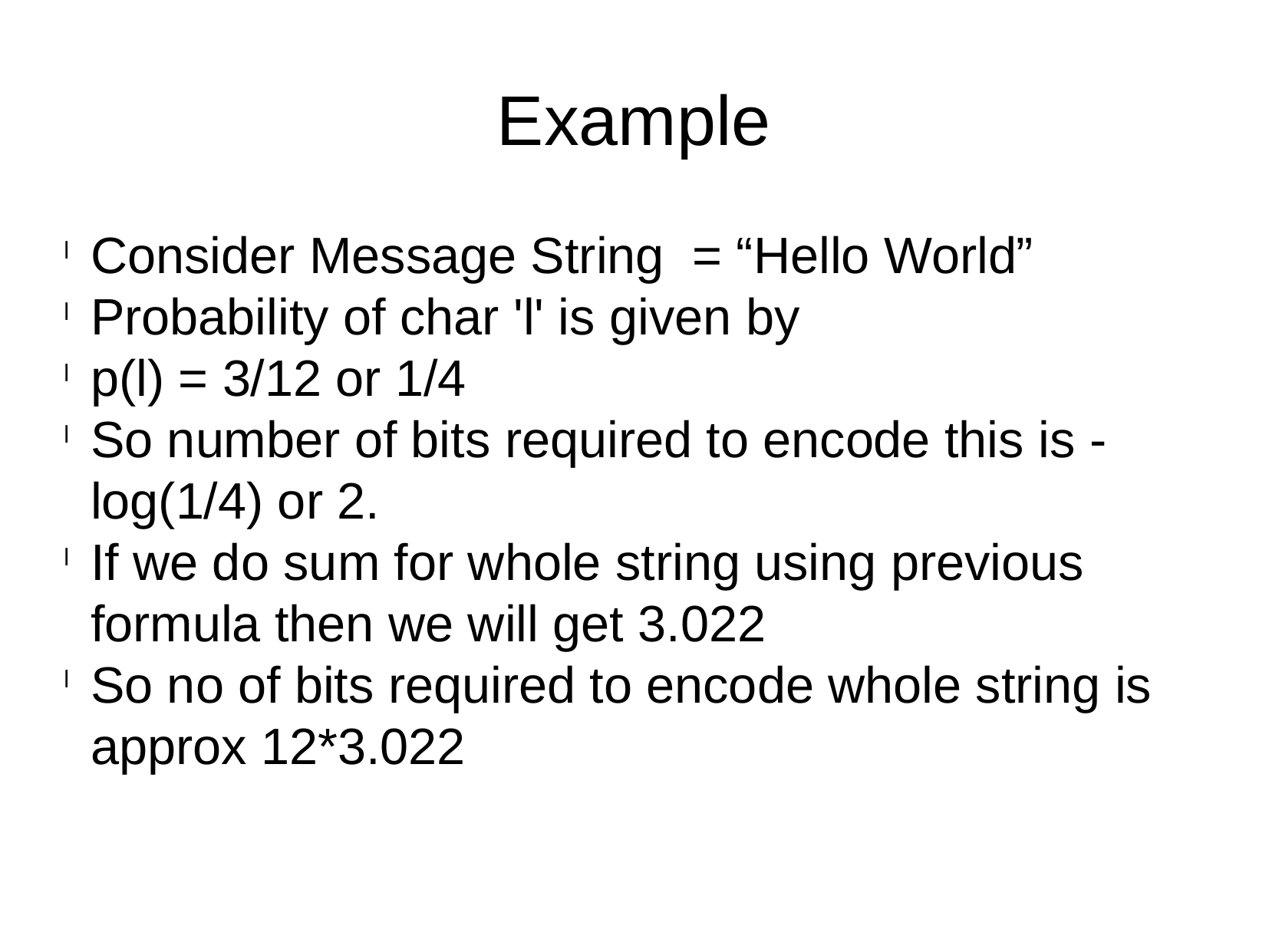

Example
Consider Message String  = “Hello World”
Probability of char 'l' is given by
p(l) = 3/12 or 1/4
So number of bits required to encode this is -log(1/4) or 2.
If we do sum for whole string using previous formula then we will get 3.022
So no of bits required to encode whole string is approx 12*3.022